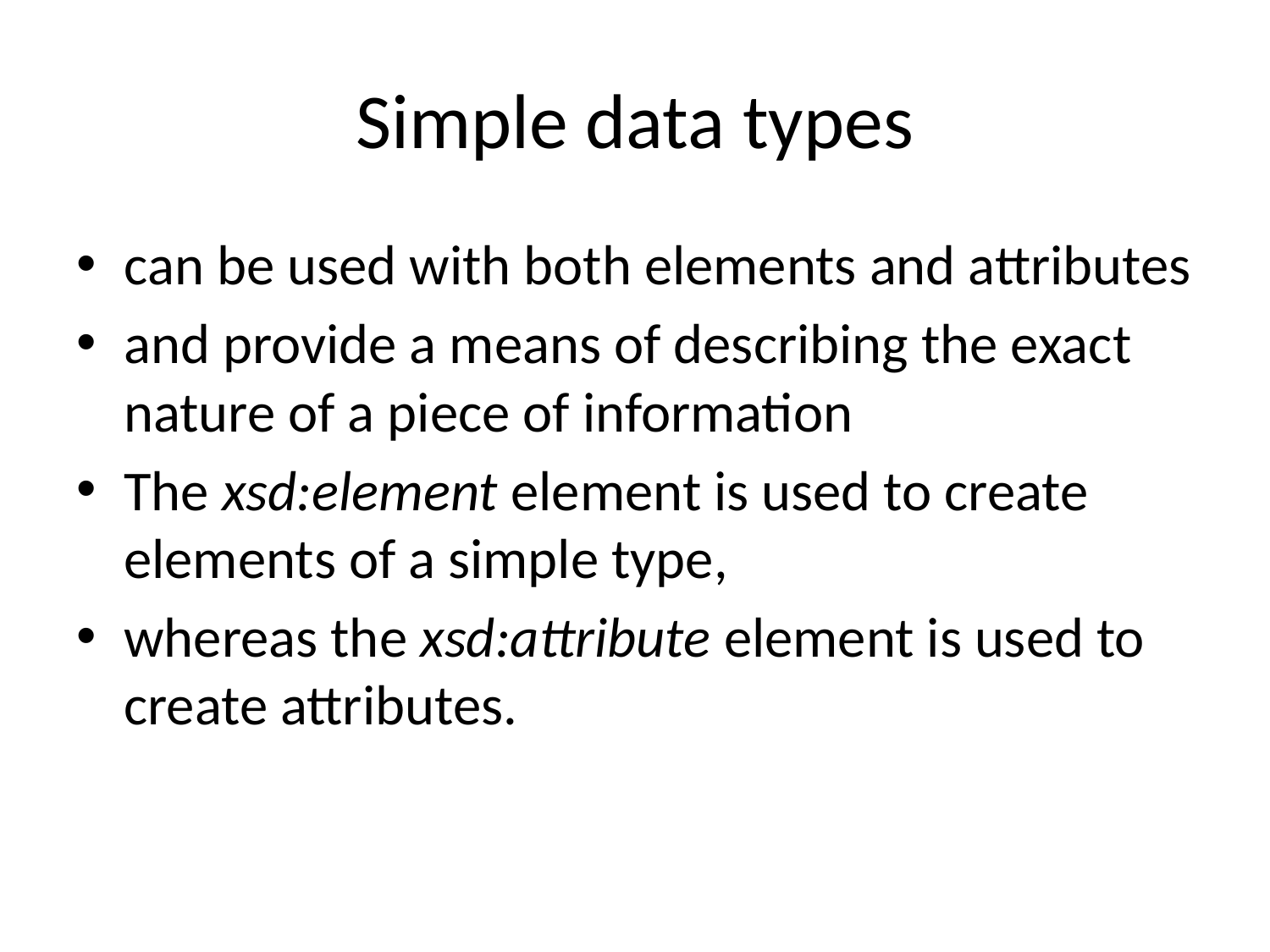

# Simple data types
can be used with both elements and attributes
and provide a means of describing the exact nature of a piece of information
The xsd:element element is used to create elements of a simple type,
whereas the xsd:attribute element is used to create attributes.